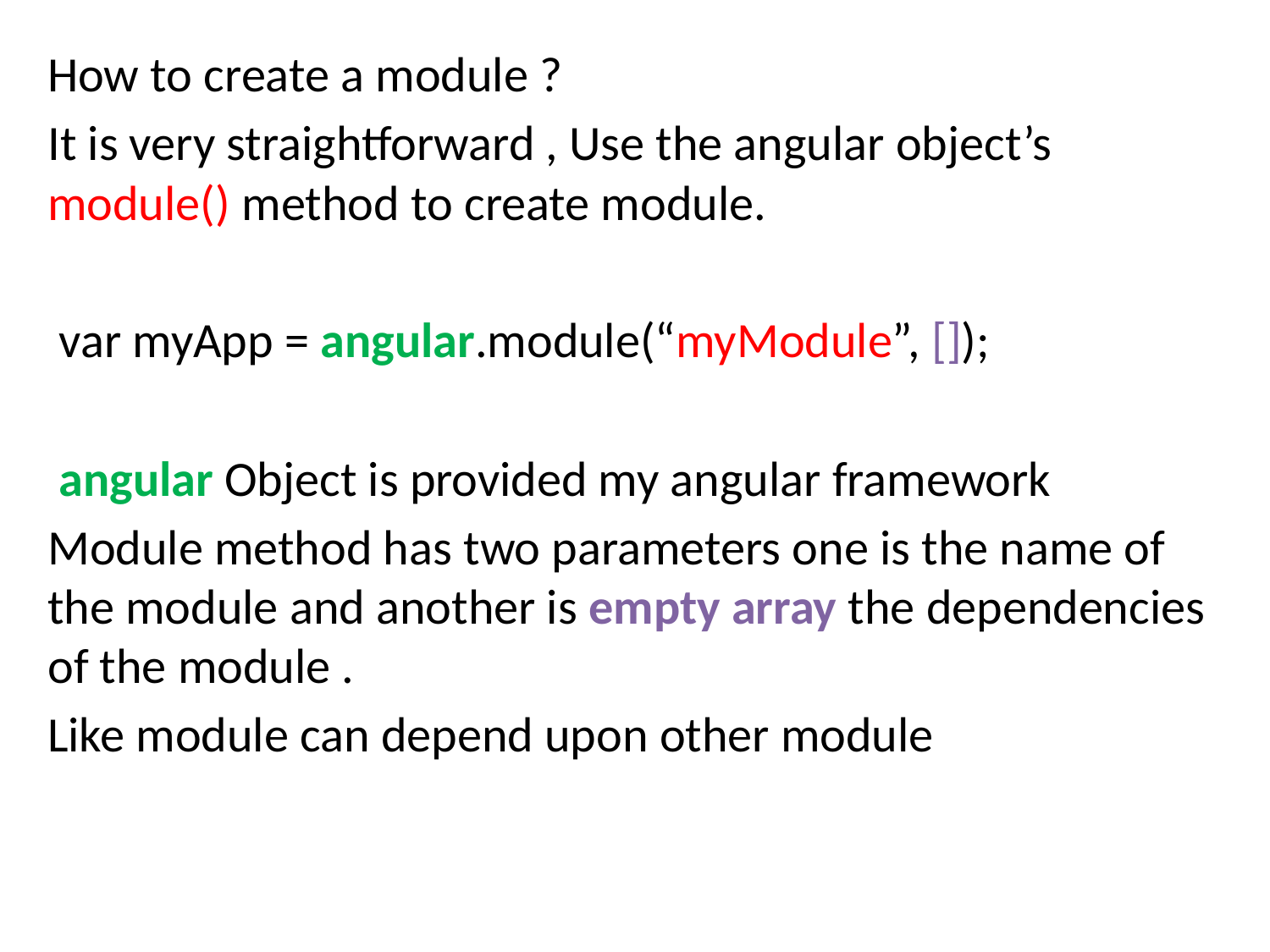

How to create a module ?
It is very straightforward , Use the angular object’s module() method to create module.

 var myApp = angular.module(“myModule”, []);

 angular Object is provided my angular framework
Module method has two parameters one is the name of the module and another is empty array the dependencies of the module .
Like module can depend upon other module